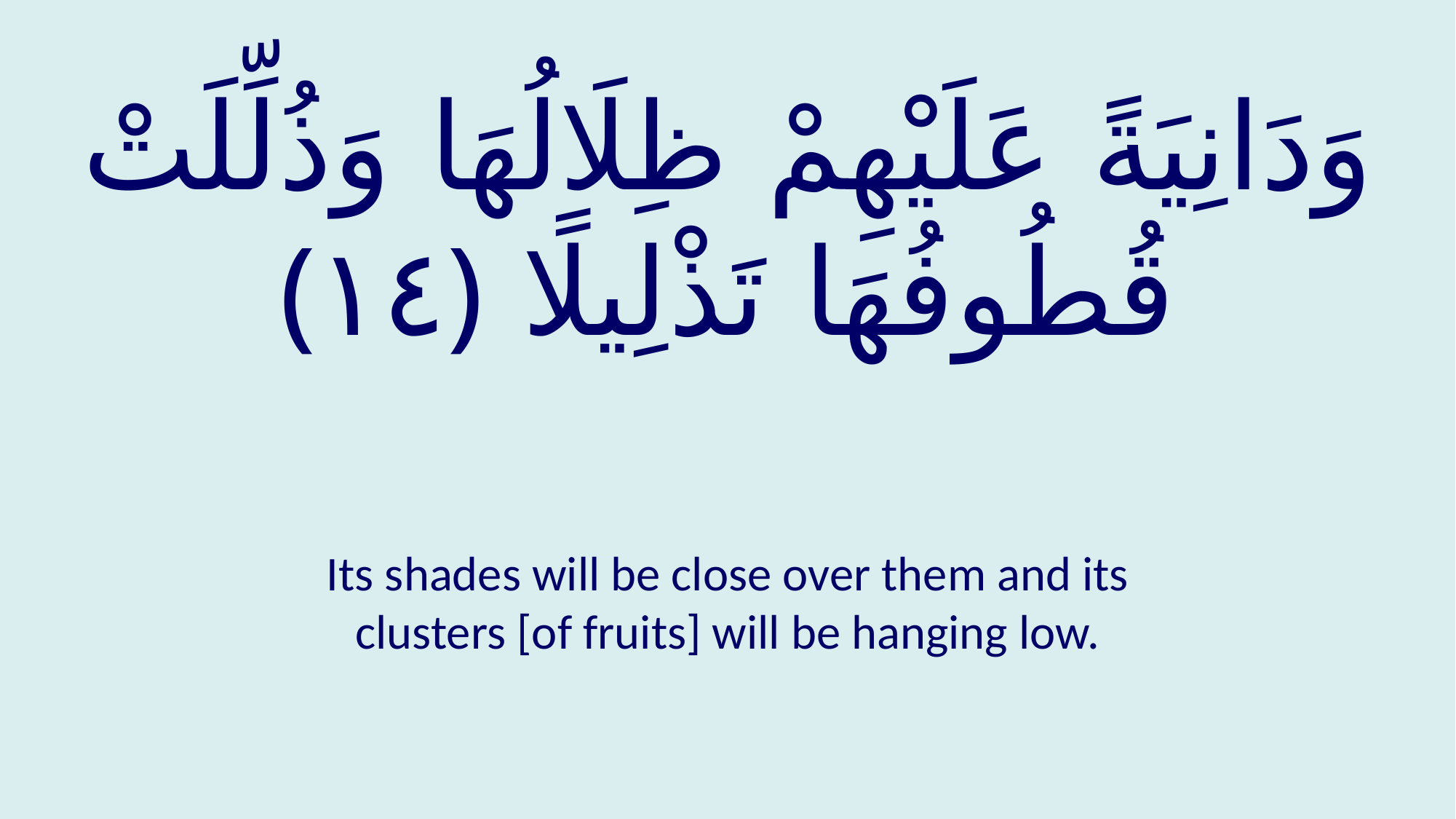

# وَدَانِيَةً عَلَيْهِمْ ظِلَالُهَا وَذُلِّلَتْ قُطُوفُهَا تَذْلِيلًا ‎﴿١٤﴾‏
Its shades will be close over them and its clusters [of fruits] will be hanging low.